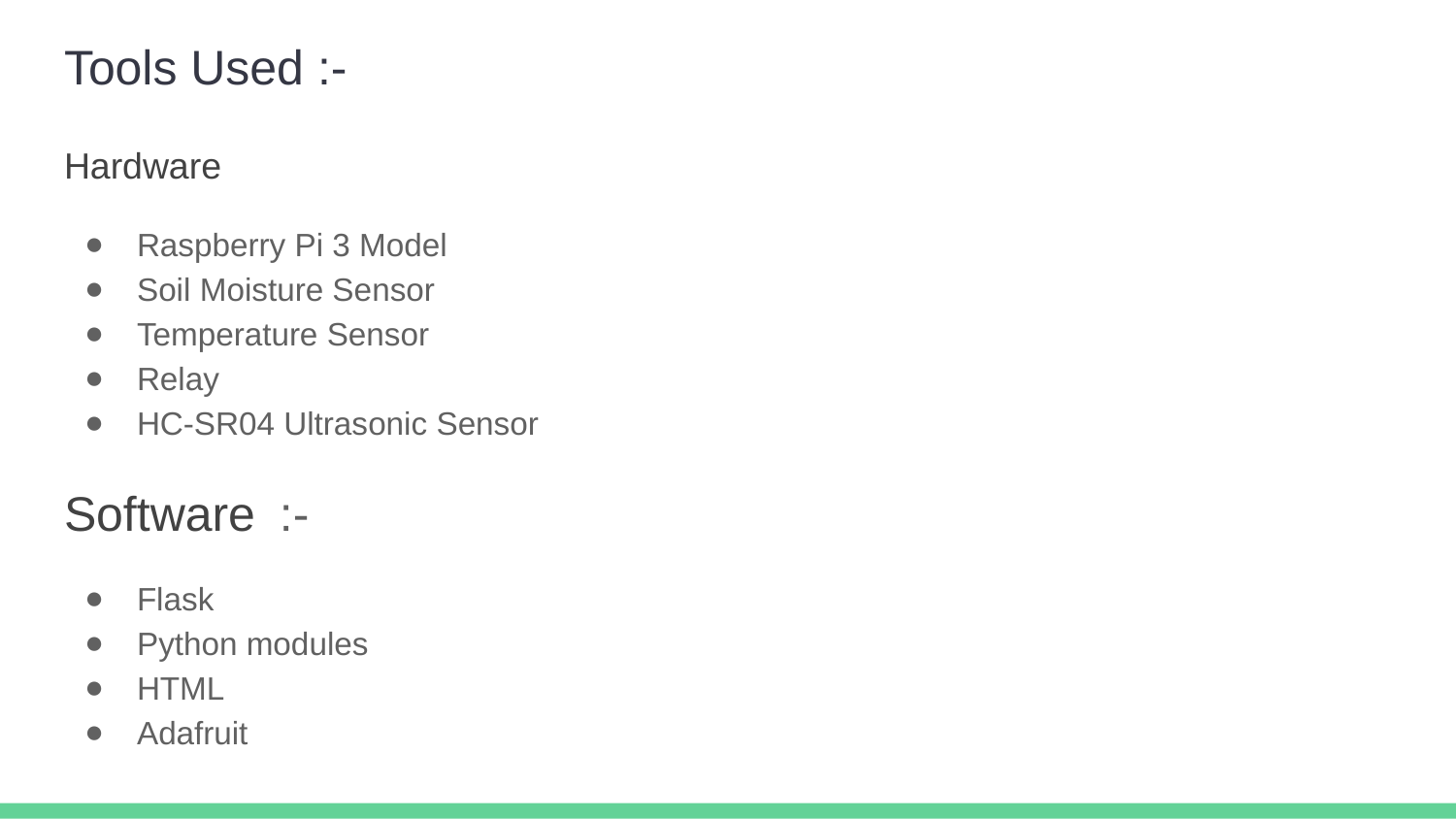

# Tools Used :-
Hardware
Raspberry Pi 3 Model
Soil Moisture Sensor
Temperature Sensor
Relay
HC-SR04 Ultrasonic Sensor
Software  :-
Flask
Python modules
HTML
Adafruit